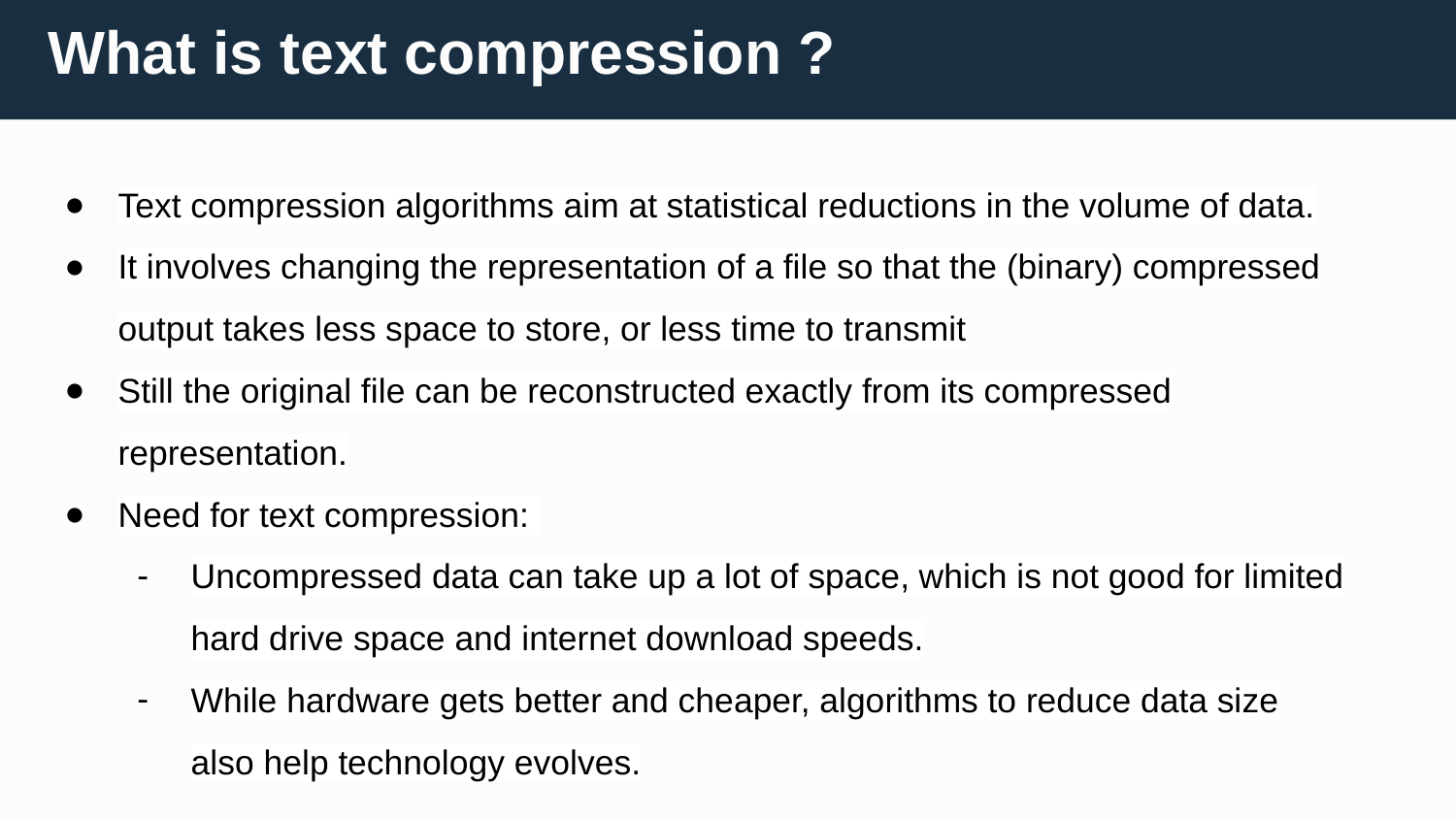

# What is text compression ?
Text compression algorithms aim at statistical reductions in the volume of data.
It involves changing the representation of a file so that the (binary) compressed output takes less space to store, or less time to transmit
Still the original file can be reconstructed exactly from its compressed representation.
Need for text compression:
Uncompressed data can take up a lot of space, which is not good for limited hard drive space and internet download speeds.
While hardware gets better and cheaper, algorithms to reduce data size also help technology evolves.

3